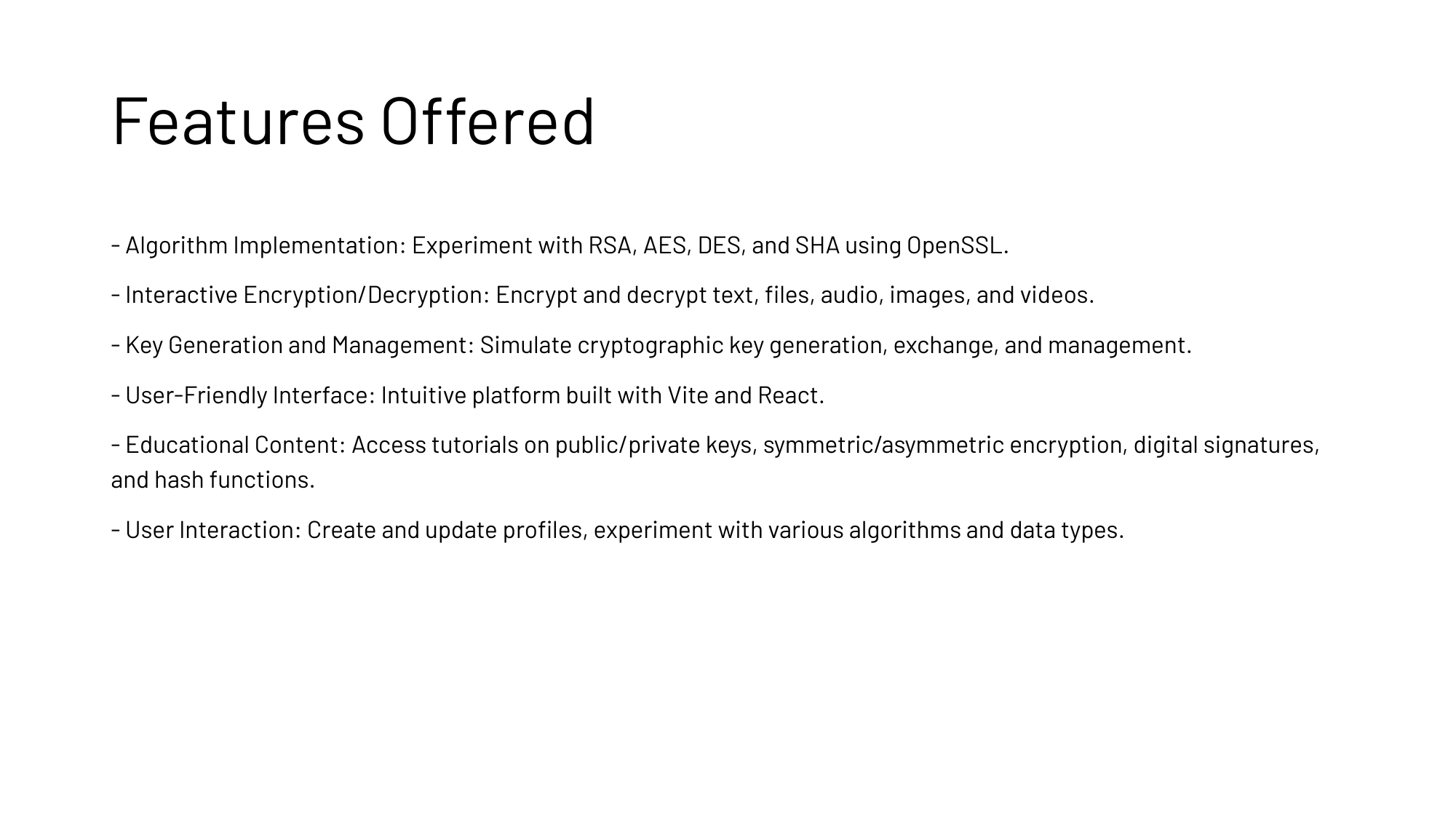

# Features Offered
- Algorithm Implementation: Experiment with RSA, AES, DES, and SHA using OpenSSL.
- Interactive Encryption/Decryption: Encrypt and decrypt text, files, audio, images, and videos.
- Key Generation and Management: Simulate cryptographic key generation, exchange, and management.
- User-Friendly Interface: Intuitive platform built with Vite and React.
- Educational Content: Access tutorials on public/private keys, symmetric/asymmetric encryption, digital signatures, and hash functions.
- User Interaction: Create and update profiles, experiment with various algorithms and data types.